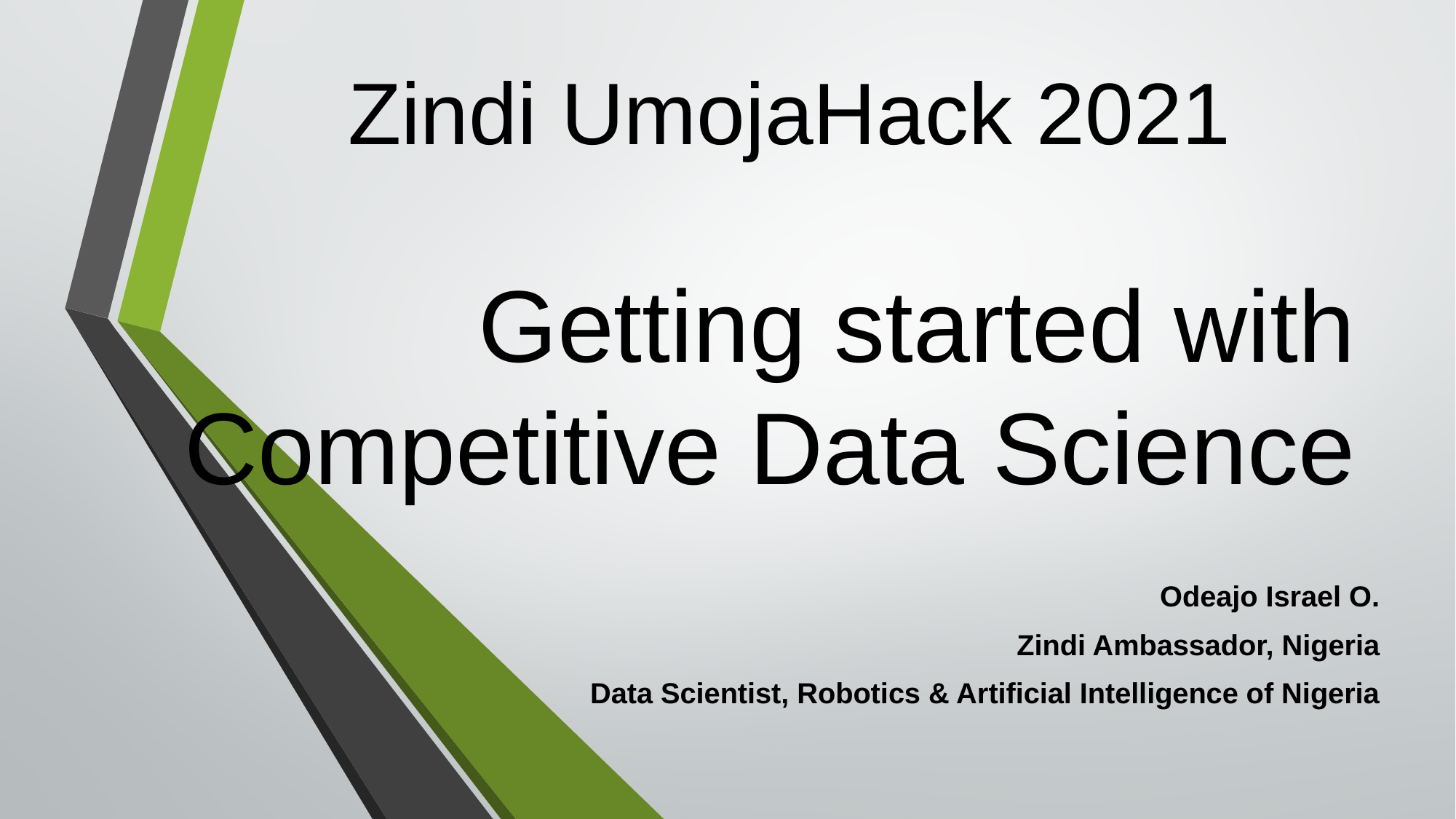

Zindi UmojaHack 2021
# Getting started with Competitive Data Science
Odeajo Israel O.
Zindi Ambassador, Nigeria
Data Scientist, Robotics & Artificial Intelligence of Nigeria